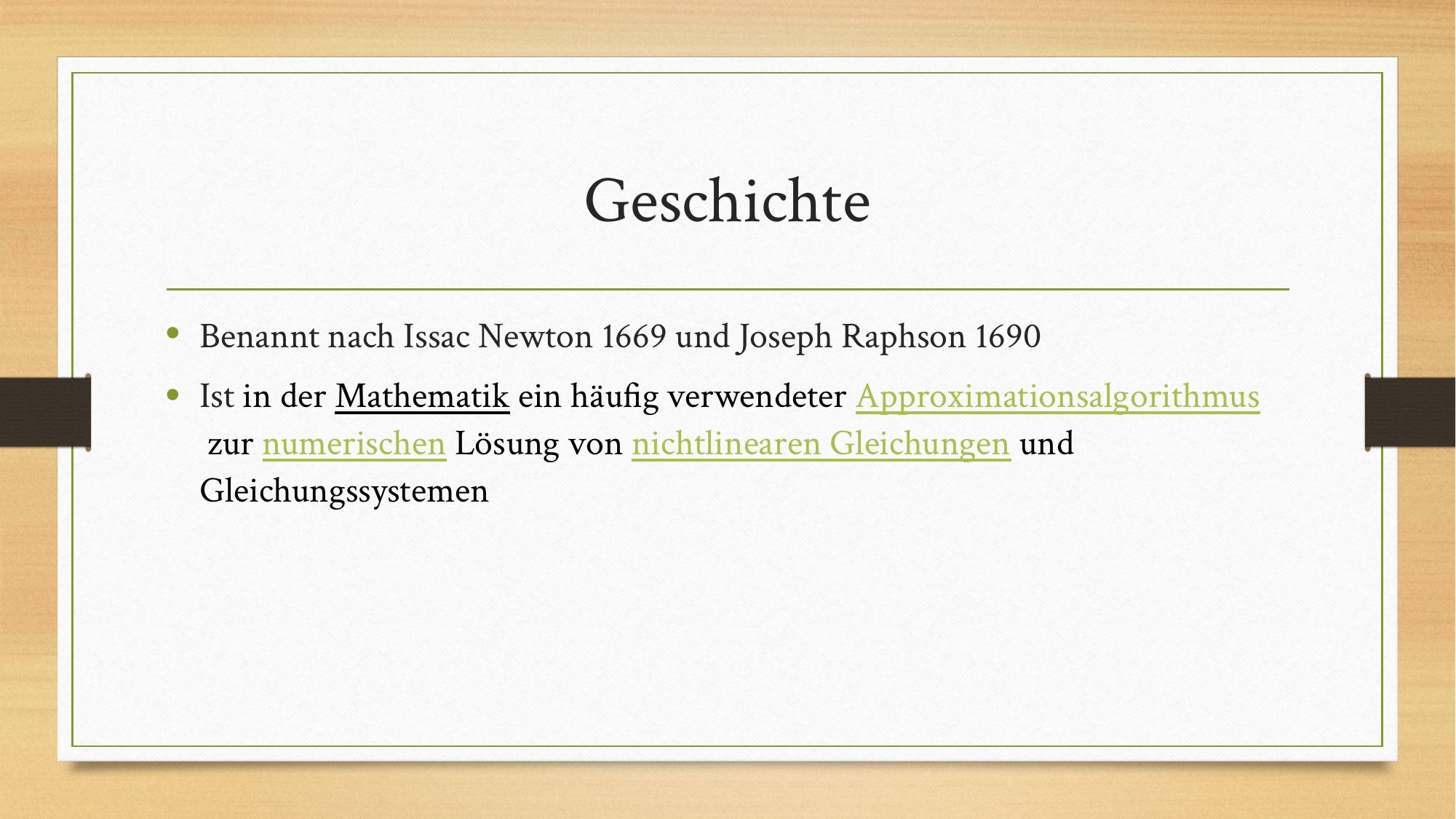

# Geschichte
Benannt nach Issac Newton 1669 und Joseph Raphson 1690
Ist in der Mathematik ein häufig verwendeter Approximationsalgorithmus zur numerischen Lösung von nichtlinearen Gleichungen und Gleichungssystemen